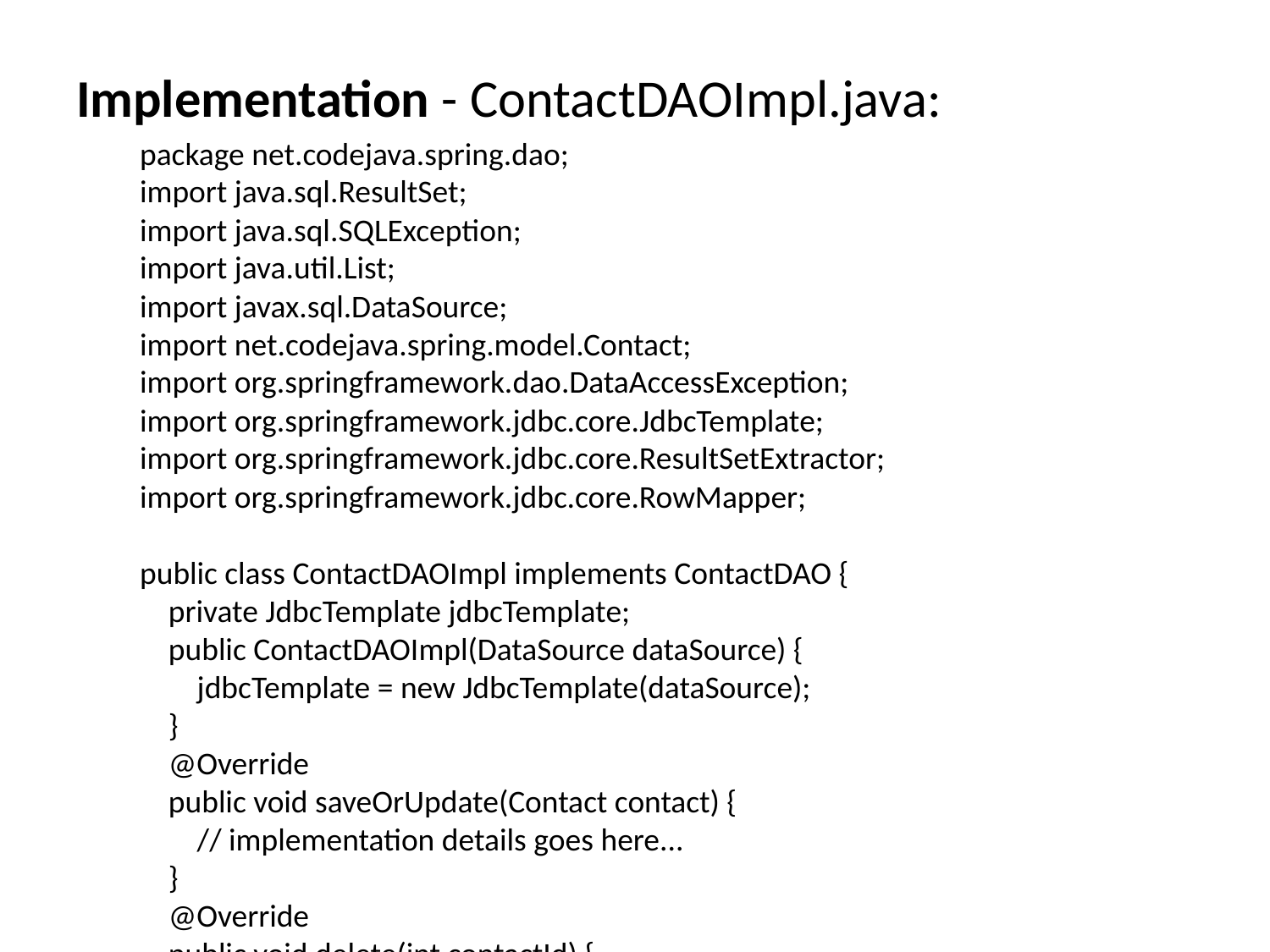

# Implementation - ContactDAOImpl.java:
package net.codejava.spring.dao;
import java.sql.ResultSet;
import java.sql.SQLException;
import java.util.List;
import javax.sql.DataSource;
import net.codejava.spring.model.Contact;
import org.springframework.dao.DataAccessException;
import org.springframework.jdbc.core.JdbcTemplate;
import org.springframework.jdbc.core.ResultSetExtractor;
import org.springframework.jdbc.core.RowMapper;
public class ContactDAOImpl implements ContactDAO {
    private JdbcTemplate jdbcTemplate;
    public ContactDAOImpl(DataSource dataSource) {
        jdbcTemplate = new JdbcTemplate(dataSource);
    }
    @Override
    public void saveOrUpdate(Contact contact) {
        // implementation details goes here...
    }
    @Override
    public void delete(int contactId) {
        // implementation details goes here...
    }
    @Override
    public List<Contact> list() {
        // implementation details goes here...
    }
    @Override
    public Contact get(int contactId) {
        // implementation details goes here...
    }
}